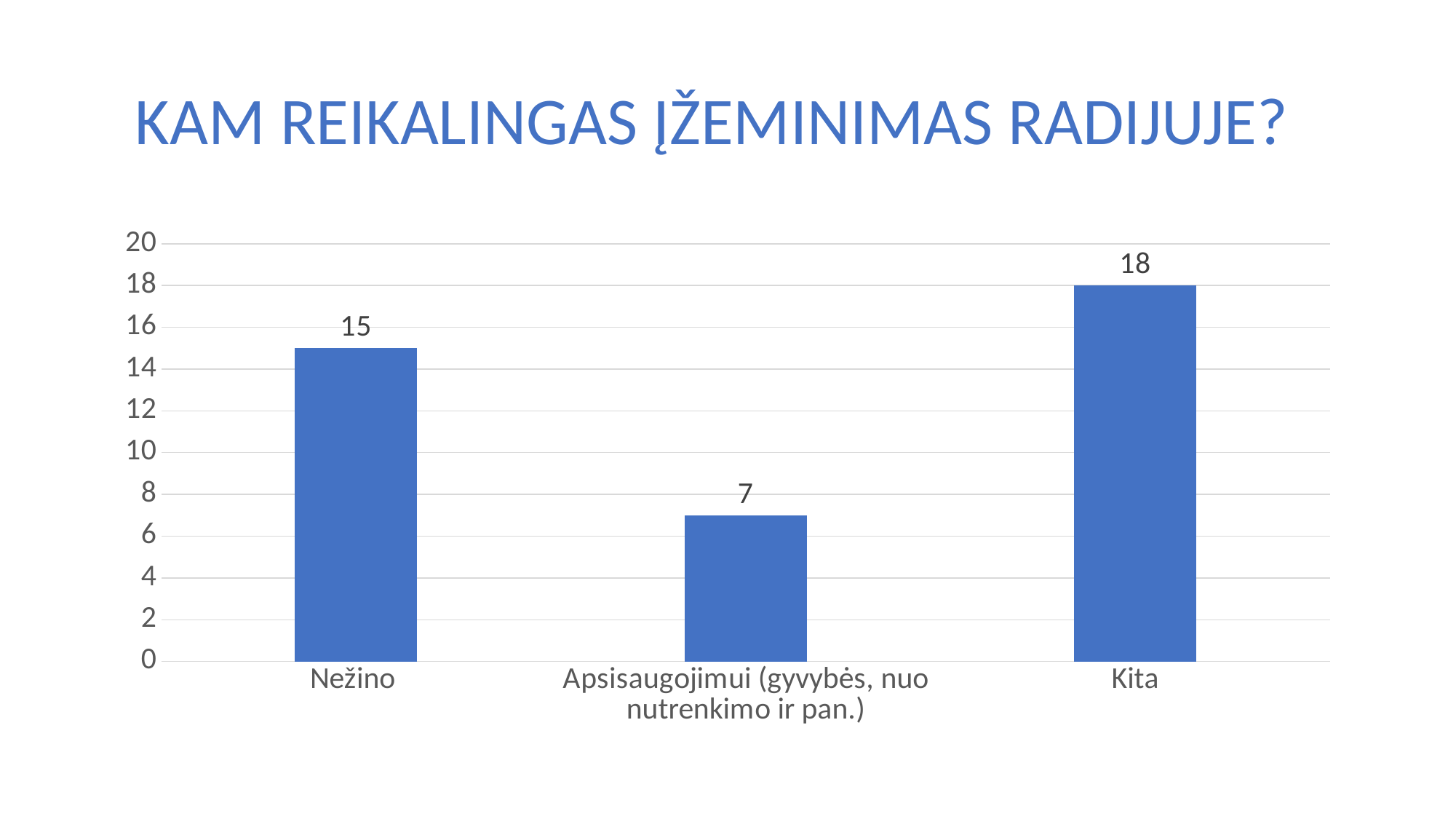

# Kam reikalingas įžeminimas radijuje?

### Chart

| Category | Respondentai |
|---|---|
| Nežino  | 15.0 |
| Apsisaugojimui (gyvybės, nuo nutrenkimo ir pan.) | 7.0 |
| Kita | 18.0 |